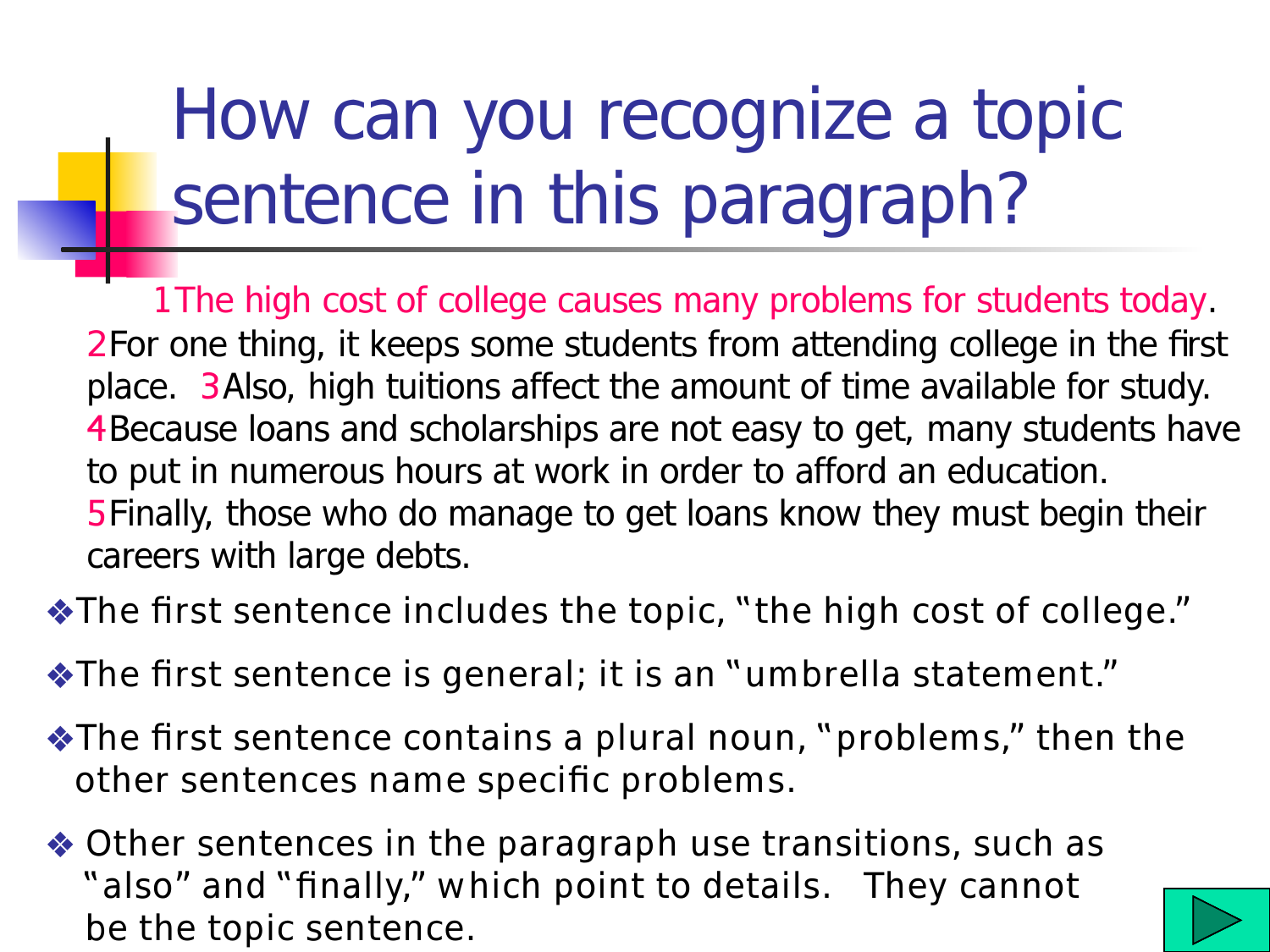

# How can you recognize a topic sentence in this paragraph?
     1The high cost of college causes many problems for students today. 2For one thing, it keeps some students from attending college in the first place.  3Also, high tuitions affect the amount of time available for study.  4Because loans and scholarships are not easy to get, many students have to put in numerous hours at work in order to afford an education.  5Finally, those who do manage to get loans know they must begin their careers with large debts.
The first sentence includes the topic, “the high cost of college.”
The first sentence is general; it is an “umbrella statement.”
The first sentence contains a plural noun, “problems,” then the
   other sentences name specific problems.
 Other sentences in the paragraph use transitions, such as
    “also” and “finally,” which point to details.   They cannot
    be the topic sentence.